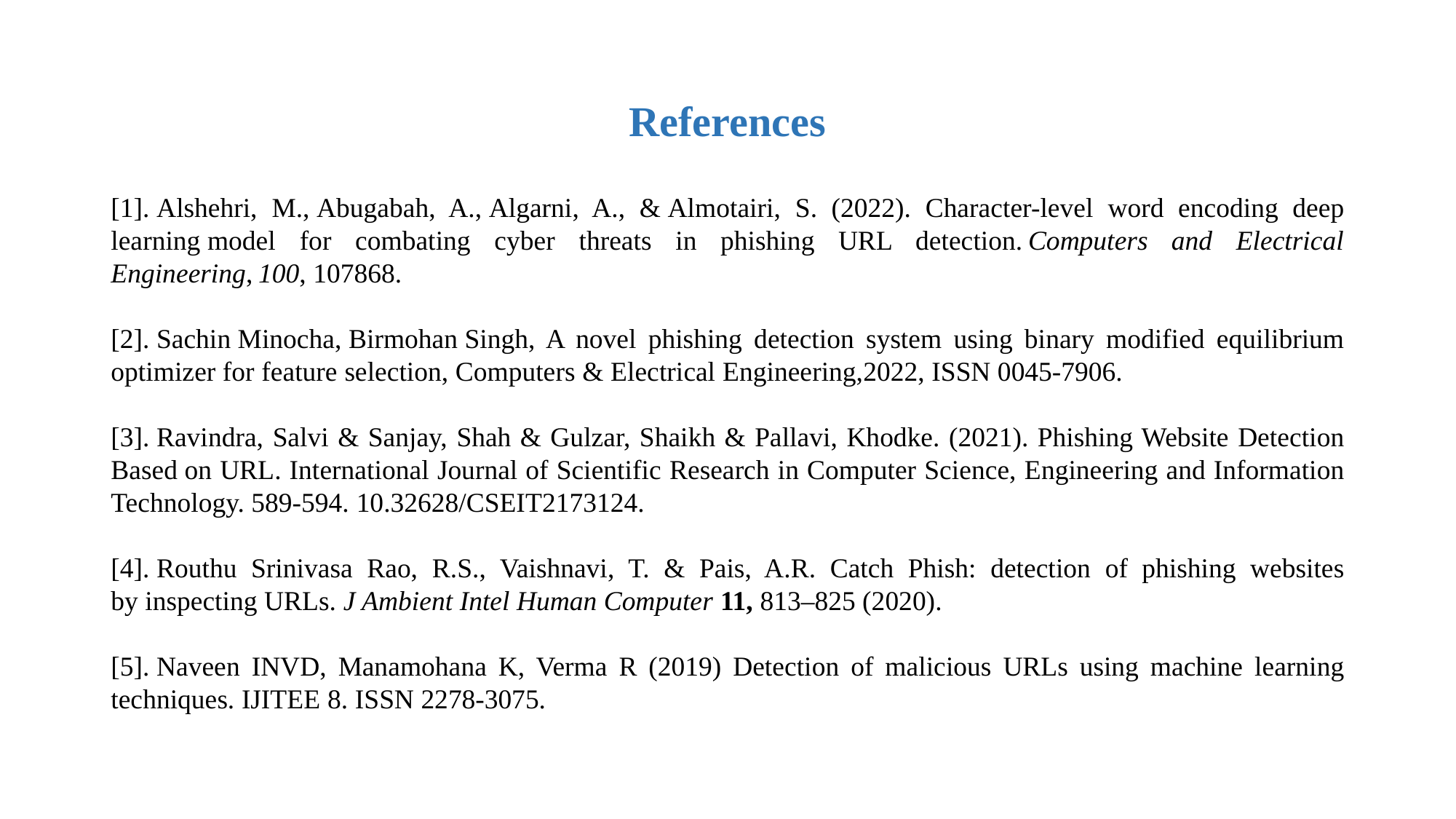

# References
[1]. Alshehri, M., Abugabah, A., Algarni, A., & Almotairi, S. (2022). Character-level word encoding deep learning model for combating cyber threats in phishing URL detection. Computers and Electrical Engineering, 100, 107868.

[2]. Sachin Minocha, Birmohan Singh, A novel phishing detection system using binary modified equilibrium optimizer for feature selection, Computers & Electrical Engineering,2022, ISSN 0045-7906.

[3]. Ravindra, Salvi & Sanjay, Shah & Gulzar, Shaikh & Pallavi, Khodke. (2021). Phishing Website Detection Based on URL. International Journal of Scientific Research in Computer Science, Engineering and Information Technology. 589-594. 10.32628/CSEIT2173124.

[4]. Routhu Srinivasa Rao, R.S., Vaishnavi, T. & Pais, A.R. Catch Phish: detection of phishing websites by inspecting URLs. J Ambient Intel Human Computer 11, 813–825 (2020).

[5]. Naveen INVD, Manamohana K, Verma R (2019) Detection of malicious URLs using machine learning techniques. IJITEE 8. ISSN 2278-3075.